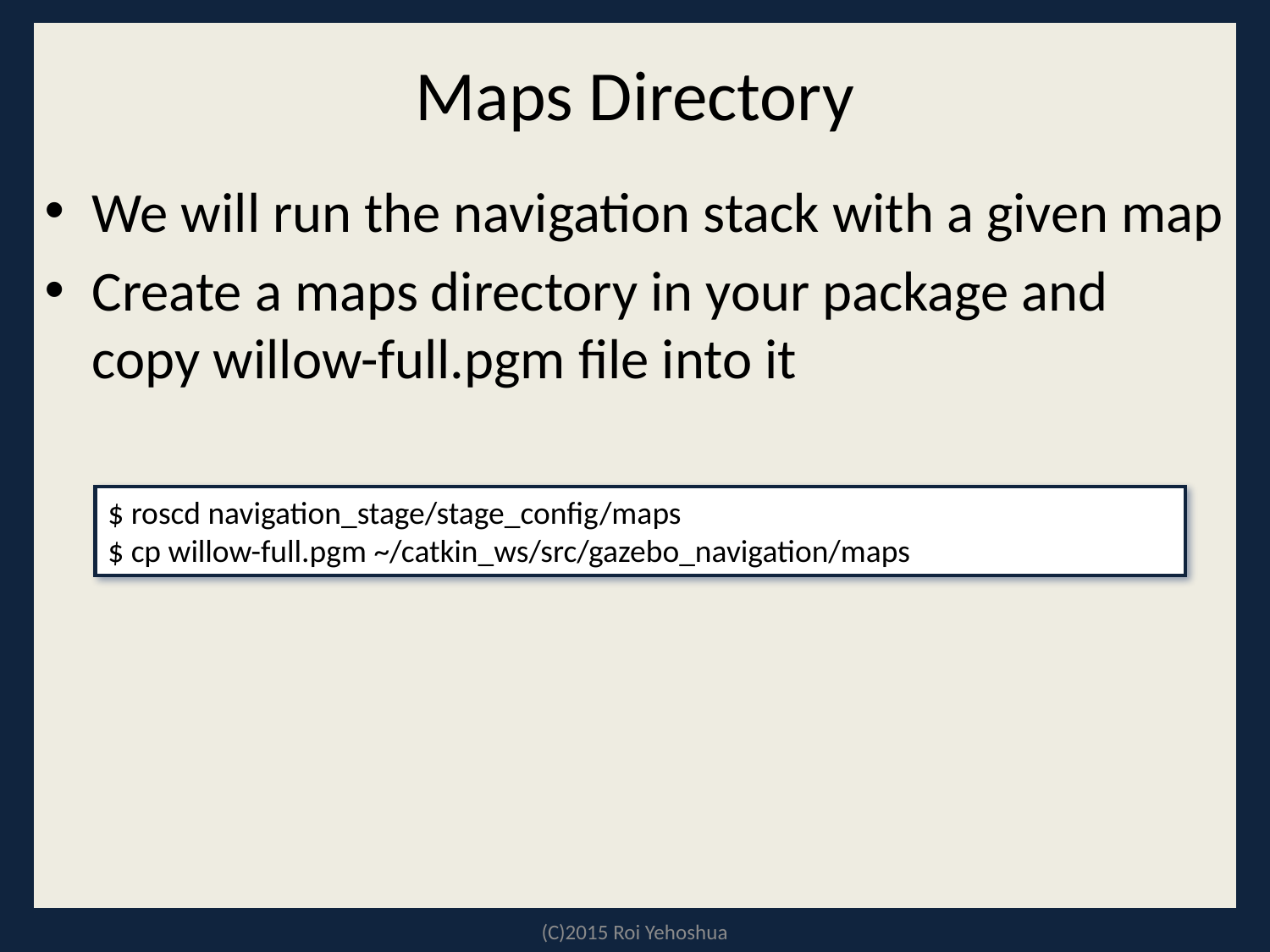

# Maps Directory
We will run the navigation stack with a given map
Create a maps directory in your package and copy willow-full.pgm file into it

$ roscd navigation_stage/stage_config/maps
$ cp willow-full.pgm ~/catkin_ws/src/gazebo_navigation/maps
(C)2015 Roi Yehoshua